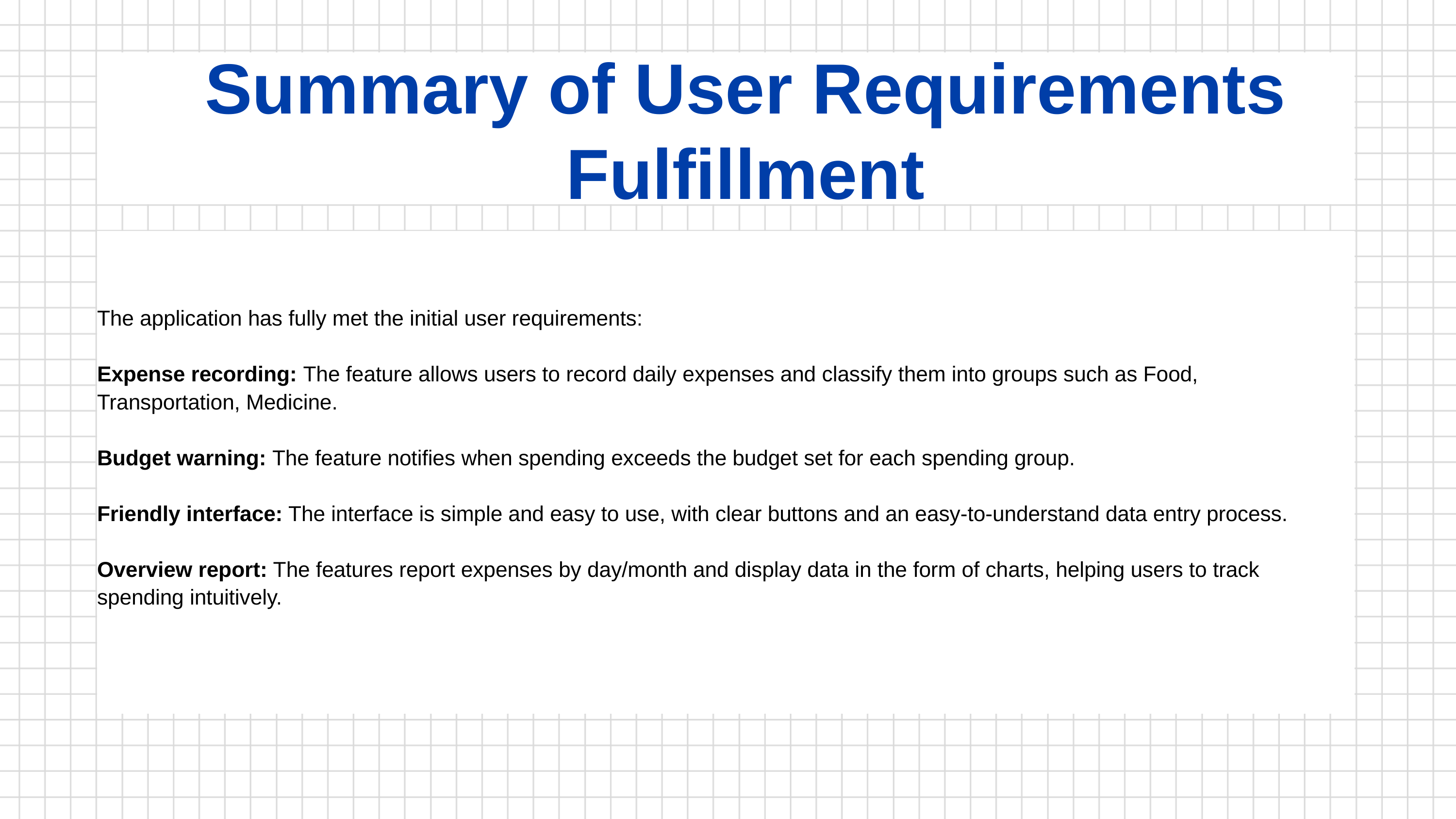

Summary of User Requirements Fulfillment

The application has fully met the initial user requirements:

Expense recording: The feature allows users to record daily expenses and classify them into groups such as Food, Transportation, Medicine.

Budget warning: The feature notifies when spending exceeds the budget set for each spending group.

Friendly interface: The interface is simple and easy to use, with clear buttons and an easy-to-understand data entry process.

Overview report: The features report expenses by day/month and display data in the form of charts, helping users to track spending intuitively.